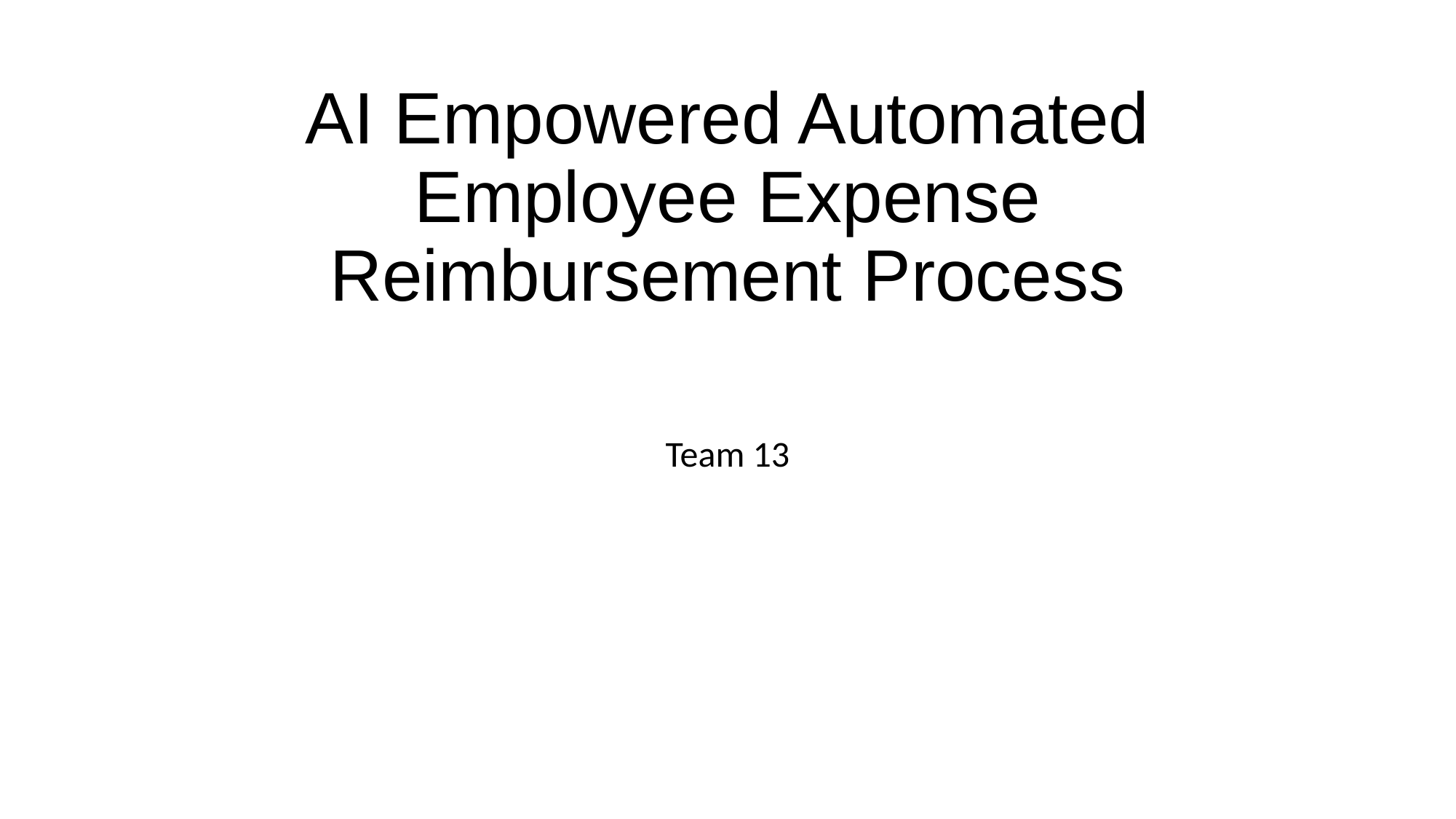

# AI Empowered Automated Employee Expense Reimbursement Process
Team 13